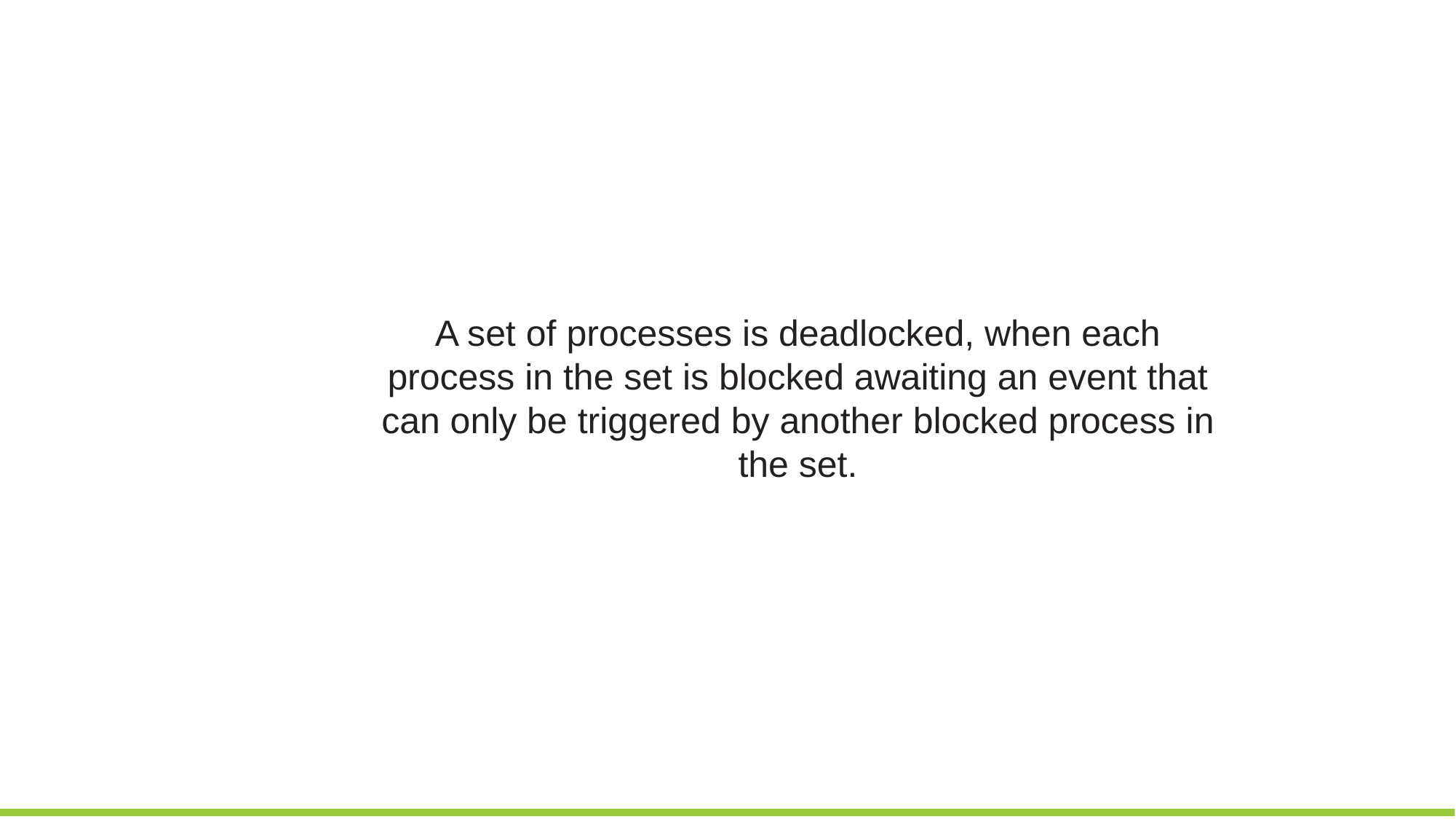

A set of processes is deadlocked, when each process in the set is blocked awaiting an event that can only be triggered by another blocked process in the set.